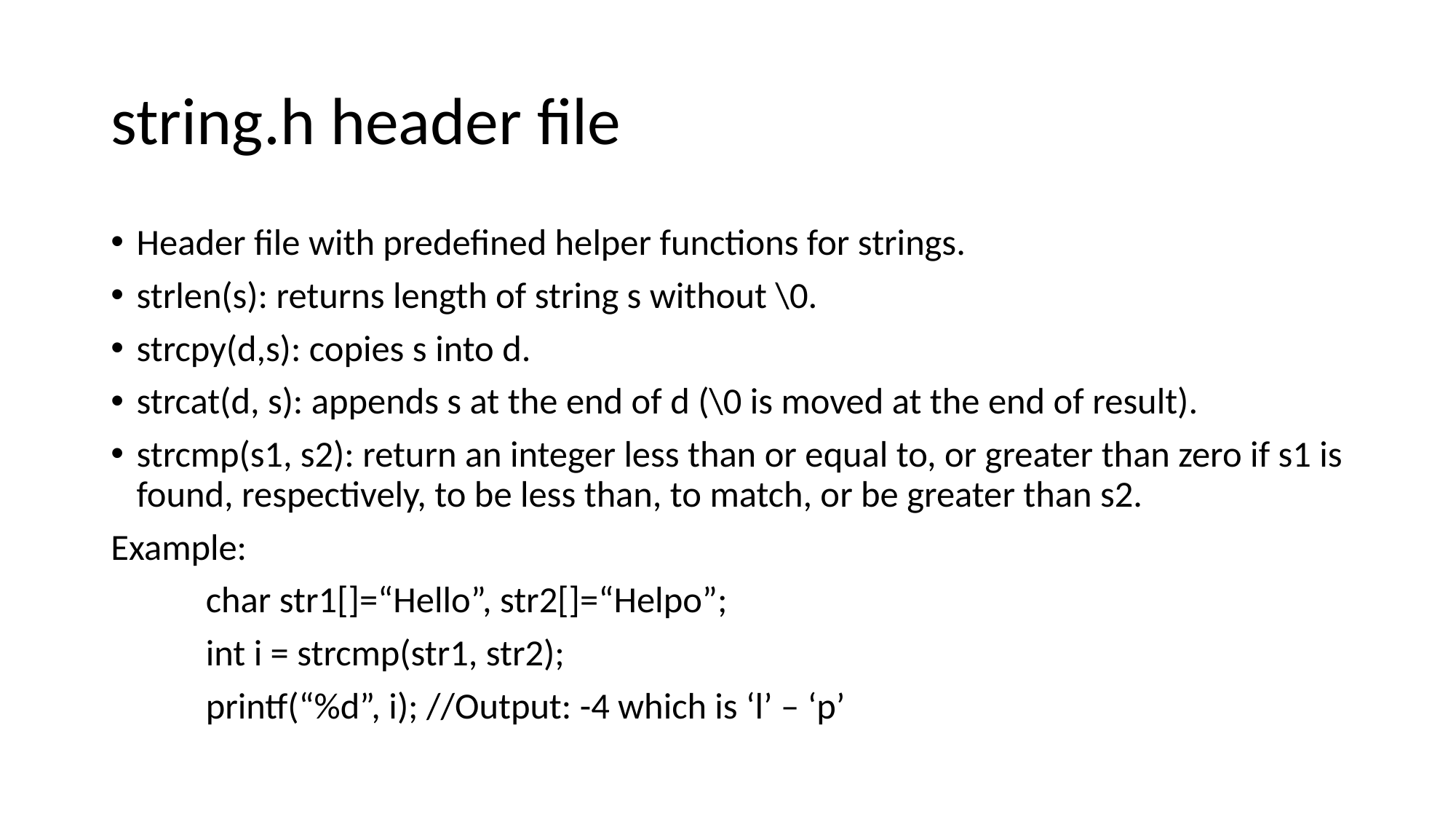

# string.h header file
Header file with predefined helper functions for strings.
strlen(s): returns length of string s without \0.
strcpy(d,s): copies s into d.
strcat(d, s): appends s at the end of d (\0 is moved at the end of result).
strcmp(s1, s2): return an integer less than or equal to, or greater than zero if s1 is found, respectively, to be less than, to match, or be greater than s2.
Example:
	char str1[]=“Hello”, str2[]=“Helpo”;
	int i = strcmp(str1, str2);
	printf(“%d”, i); //Output: -4 which is ‘l’ – ‘p’